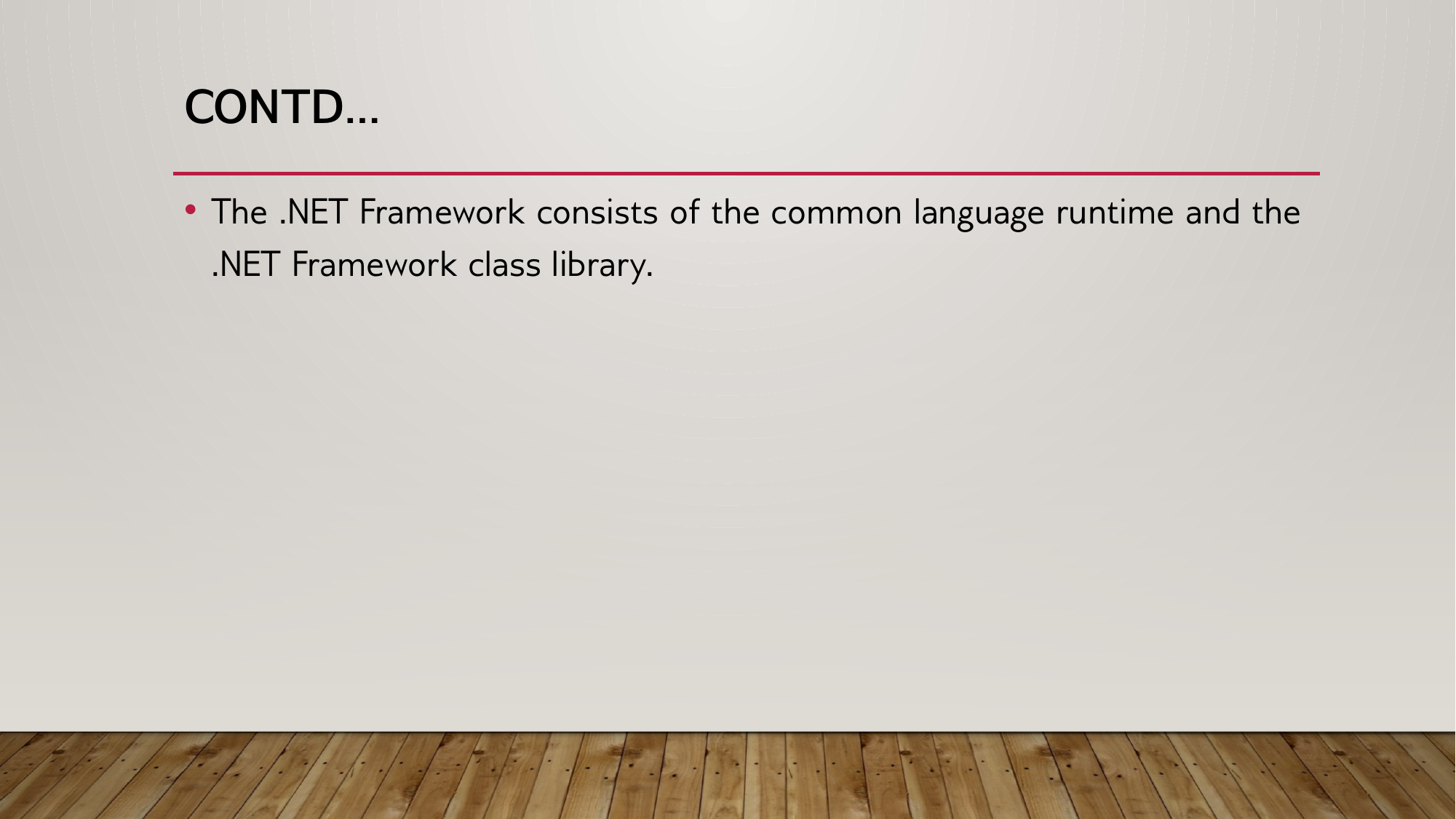

# Contd…
The .NET Framework consists of the common language runtime and the .NET Framework class library.